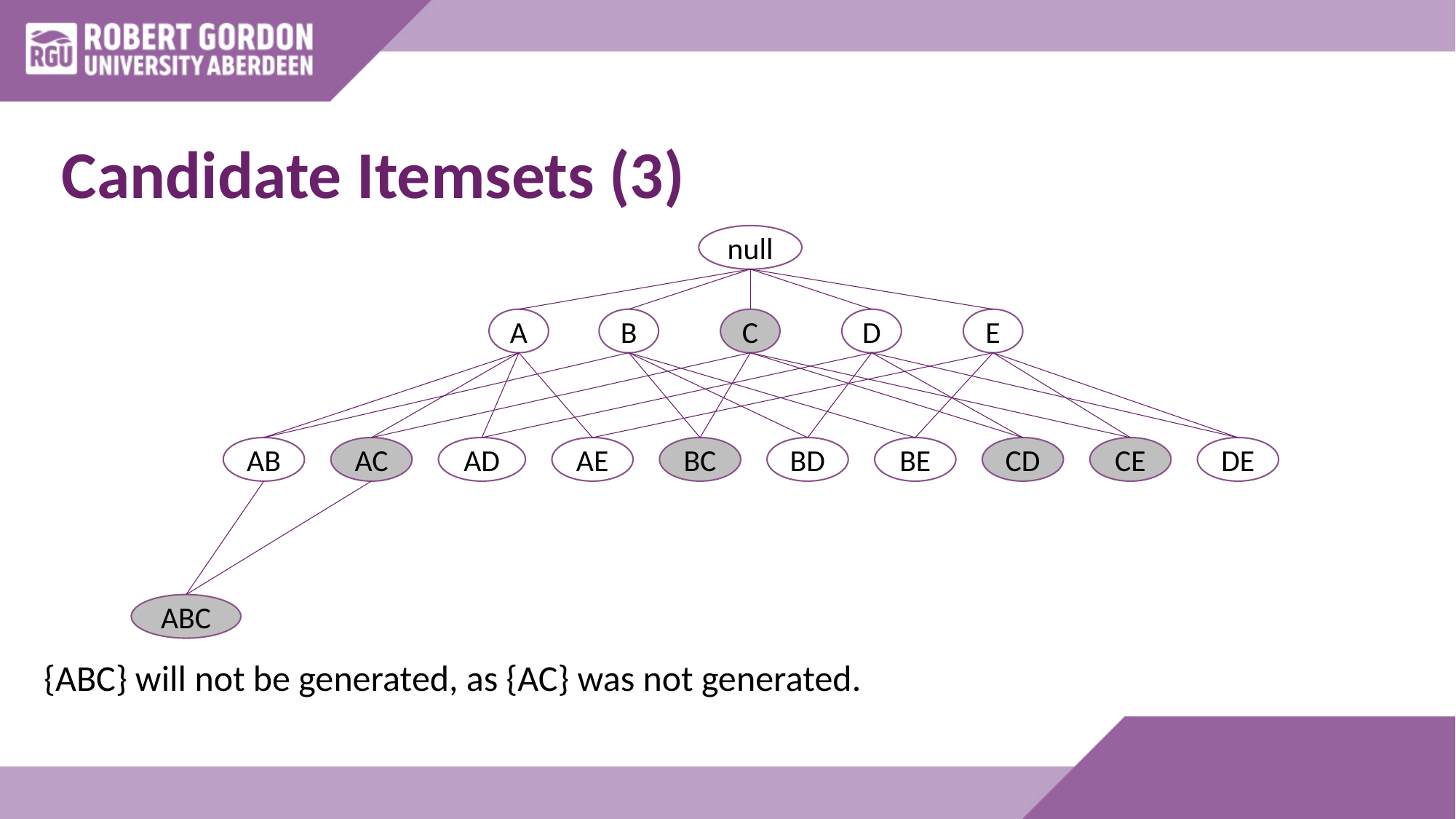

# Candidate Itemsets (3)
null
A
B
C
D
E
AB
AC
AD
AE
BC
BD
BE
CD
CE
DE
ABC
{ABC} will not be generated, as {AC} was not generated.